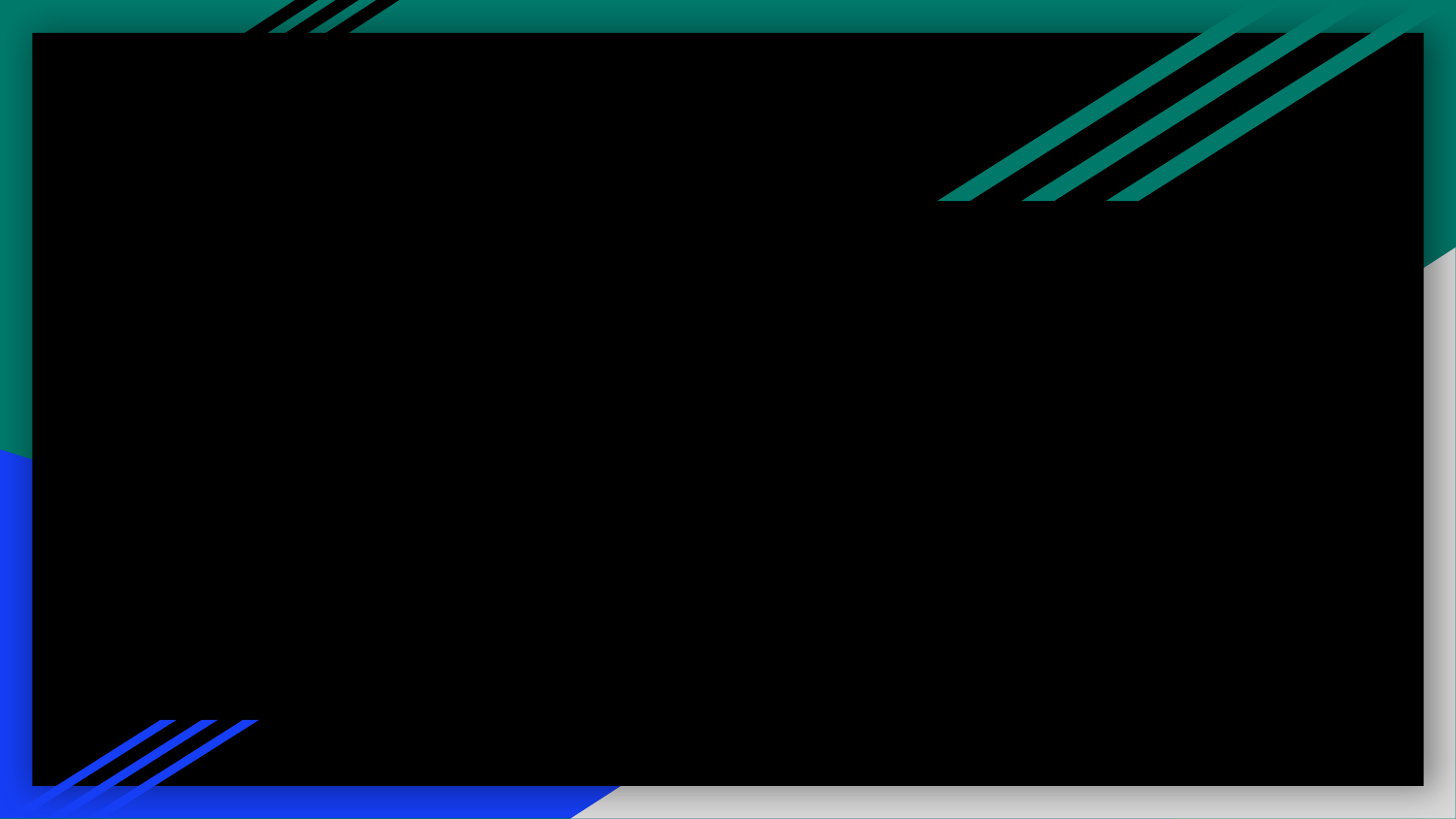

Positive - позитивный отзыв

Neutral - нейтральный отзыв

Negative - негативный отзыв

Irrelevant - ошибочный отзыв (не по теме)